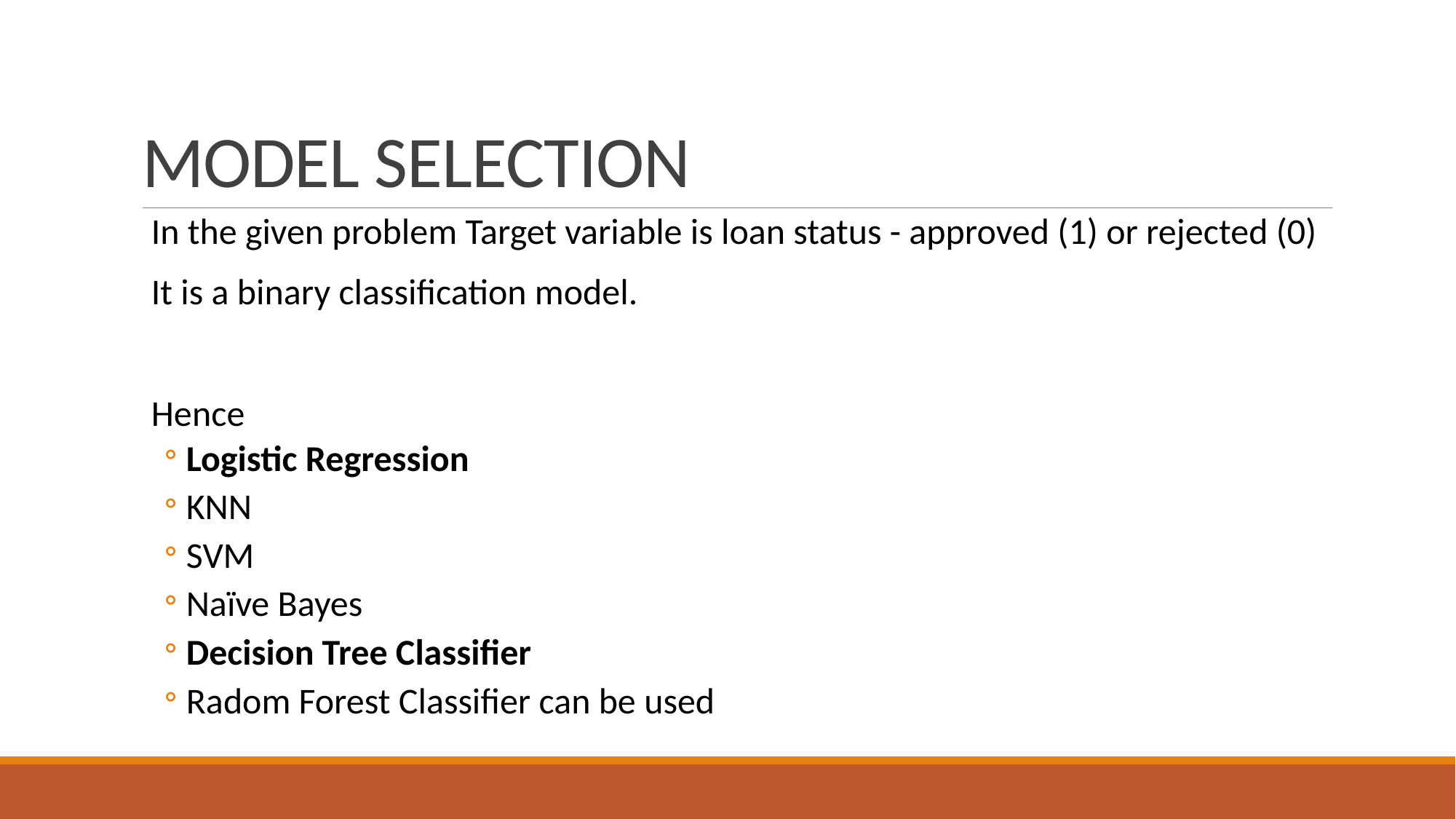

# MODEL SELECTION
In the given problem Target variable is loan status - approved (1) or rejected (0)
It is a binary classification model.

Hence
Logistic Regression
KNN
SVM
Naïve Bayes
Decision Tree Classifier
Radom Forest Classifier can be used